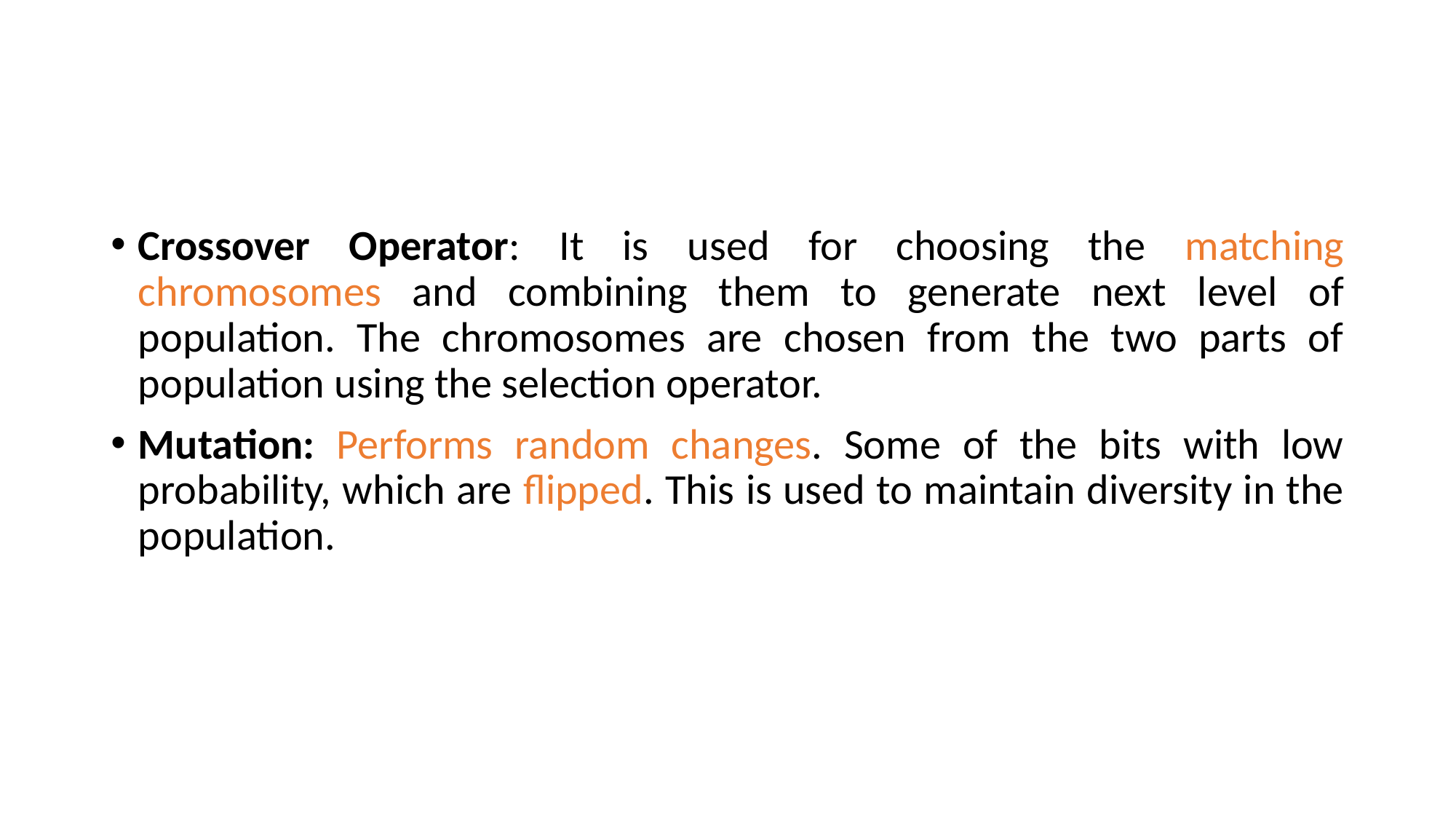

#
Crossover Operator: It is used for choosing the matching chromosomes and combining them to generate next level of population. The chromosomes are chosen from the two parts of population using the selection operator.
Mutation: Performs random changes. Some of the bits with low probability, which are flipped. This is used to maintain diversity in the population.